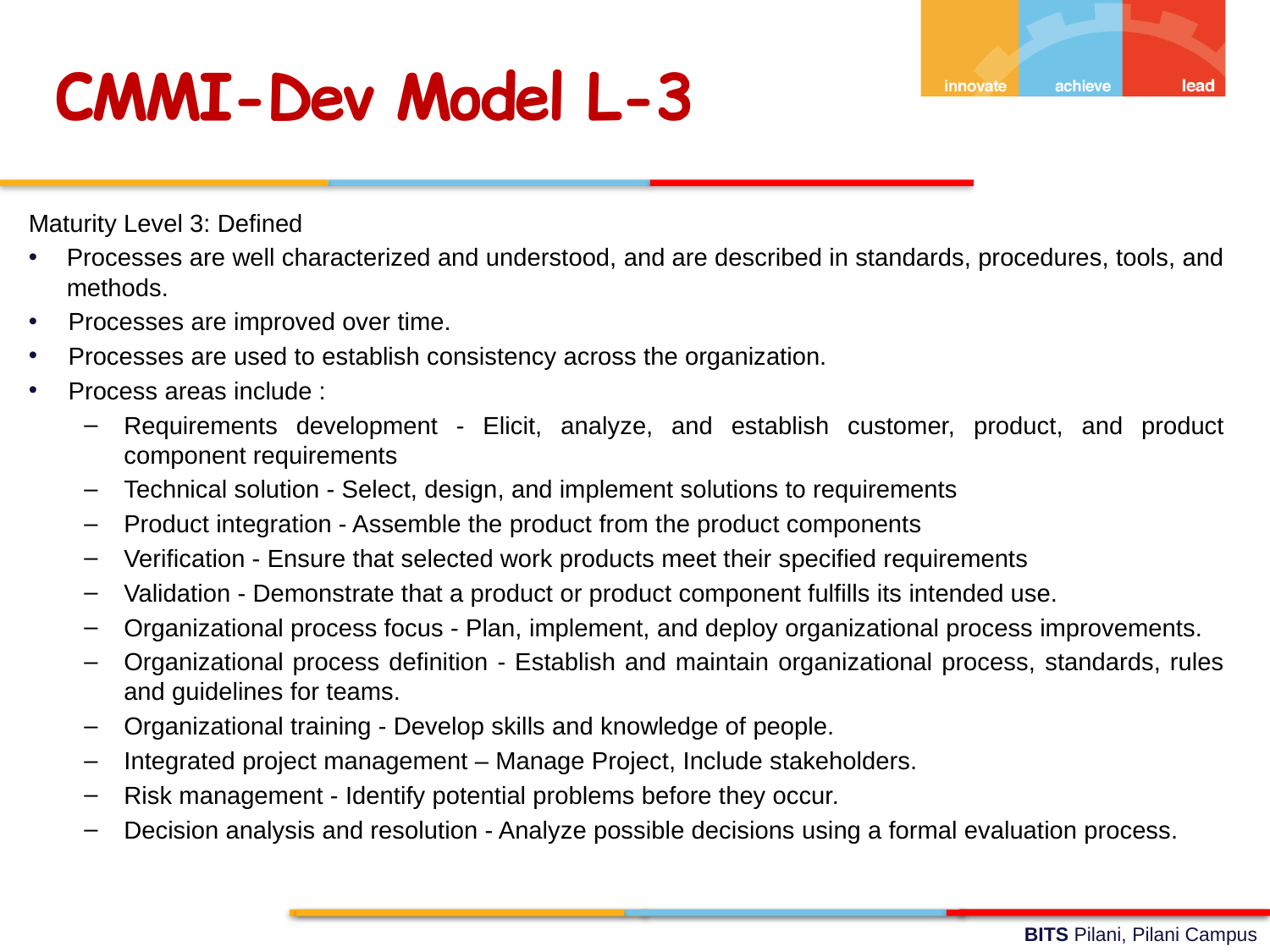

CMMI-Dev Model L-3
Maturity Level 3: Defined
Processes are well characterized and understood, and are described in standards, procedures, tools, and methods.
Processes are improved over time.
Processes are used to establish consistency across the organization.
Process areas include :
Requirements development - Elicit, analyze, and establish customer, product, and product component requirements
Technical solution - Select, design, and implement solutions to requirements
Product integration - Assemble the product from the product components
Verification - Ensure that selected work products meet their specified requirements
Validation - Demonstrate that a product or product component fulfills its intended use.
Organizational process focus - Plan, implement, and deploy organizational process improvements.
Organizational process definition - Establish and maintain organizational process, standards, rules and guidelines for teams.
Organizational training - Develop skills and knowledge of people.
Integrated project management – Manage Project, Include stakeholders.
Risk management - Identify potential problems before they occur.
Decision analysis and resolution - Analyze possible decisions using a formal evaluation process.